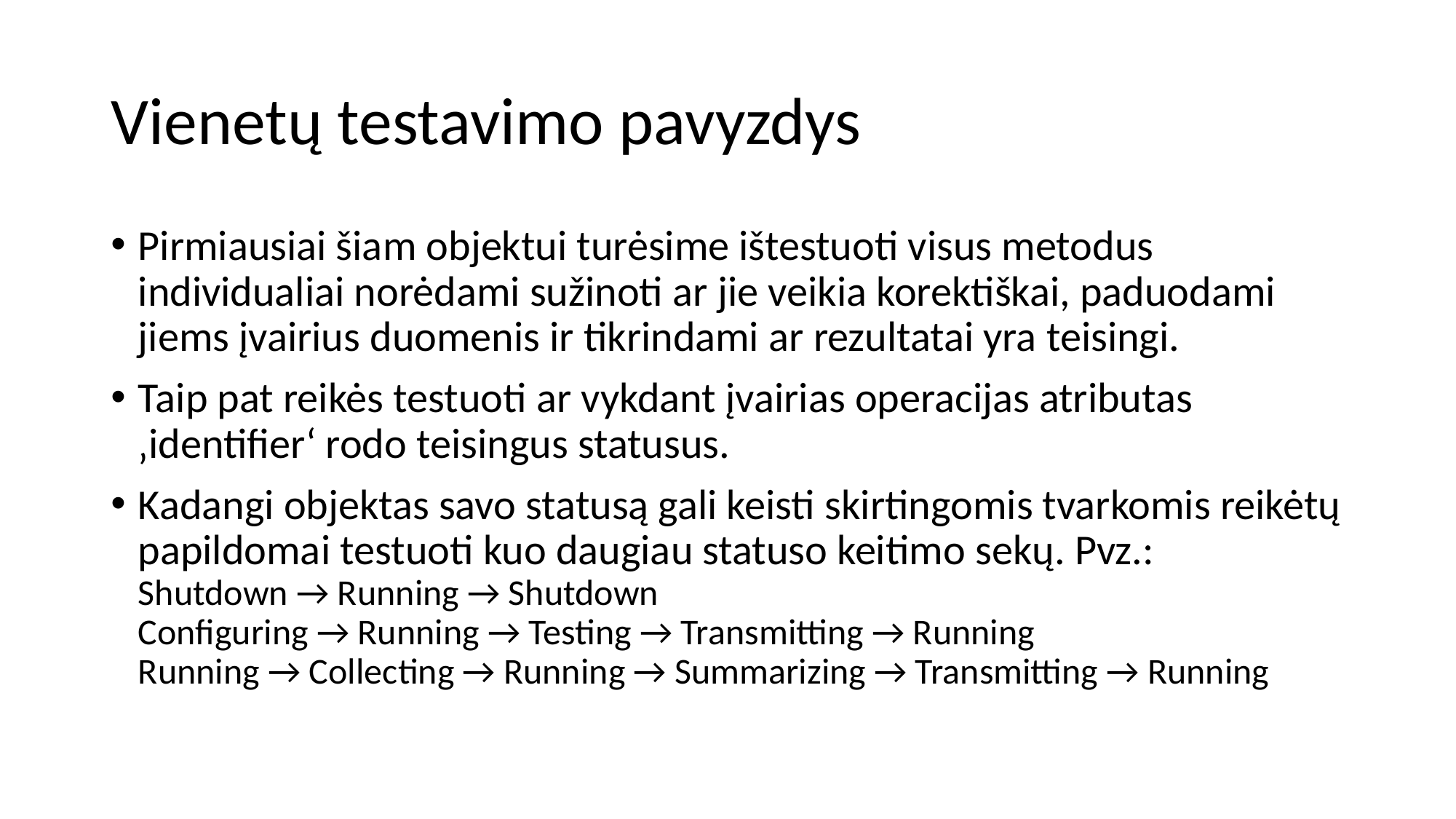

# Vienetų testavimo pavyzdys
Pirmiausiai šiam objektui turėsime ištestuoti visus metodus individualiai norėdami sužinoti ar jie veikia korektiškai, paduodami jiems įvairius duomenis ir tikrindami ar rezultatai yra teisingi.
Taip pat reikės testuoti ar vykdant įvairias operacijas atributas ‚identifier‘ rodo teisingus statusus.
Kadangi objektas savo statusą gali keisti skirtingomis tvarkomis reikėtų papildomai testuoti kuo daugiau statuso keitimo sekų. Pvz.:
Shutdown → Running → Shutdown
Configuring → Running → Testing → Transmitting → Running
Running → Collecting → Running → Summarizing → Transmitting → Running